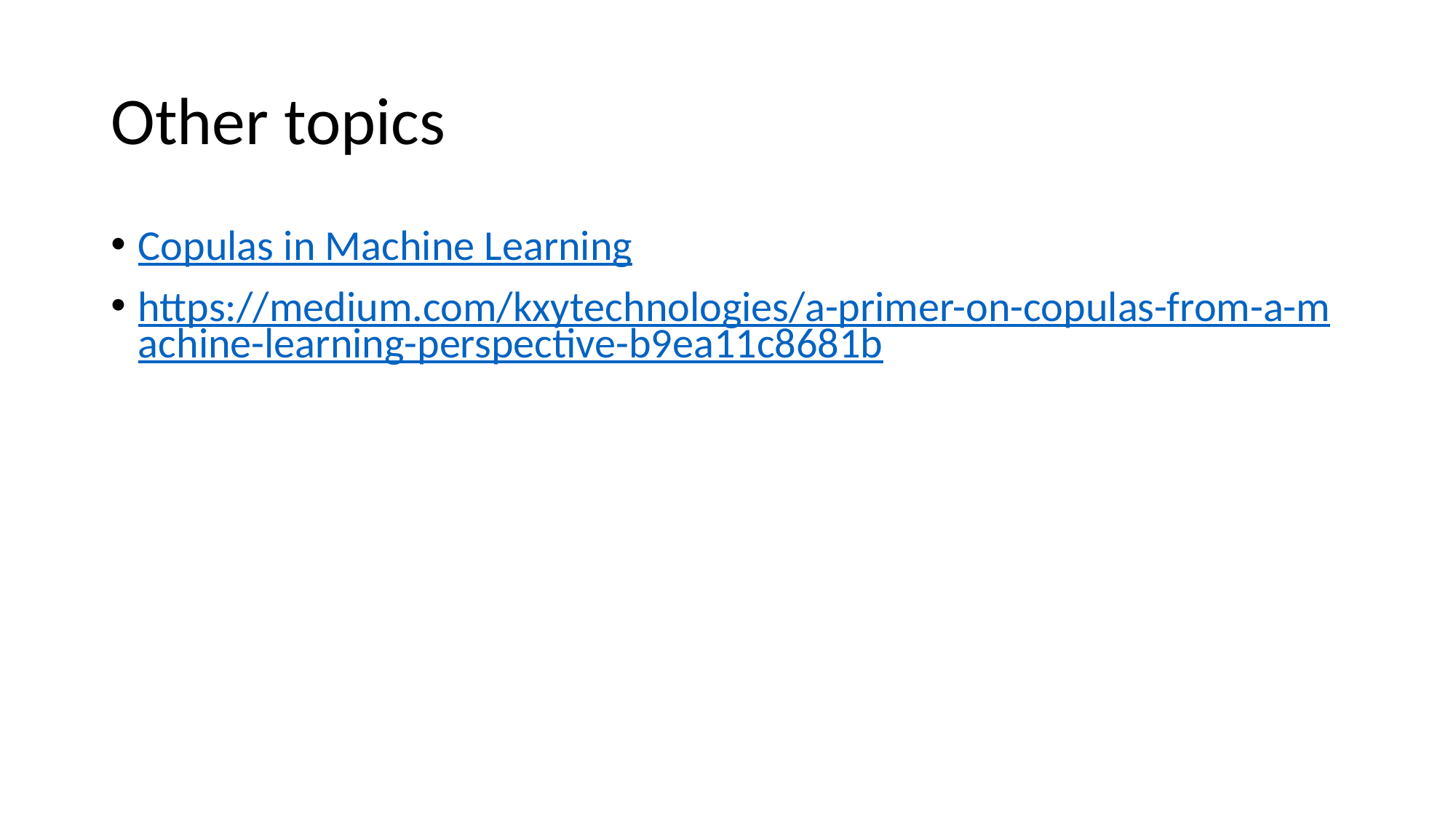

# Other topics
Copulas in Machine Learning
https://medium.com/kxytechnologies/a-primer-on-copulas-from-a-machine-learning-perspective-b9ea11c8681b